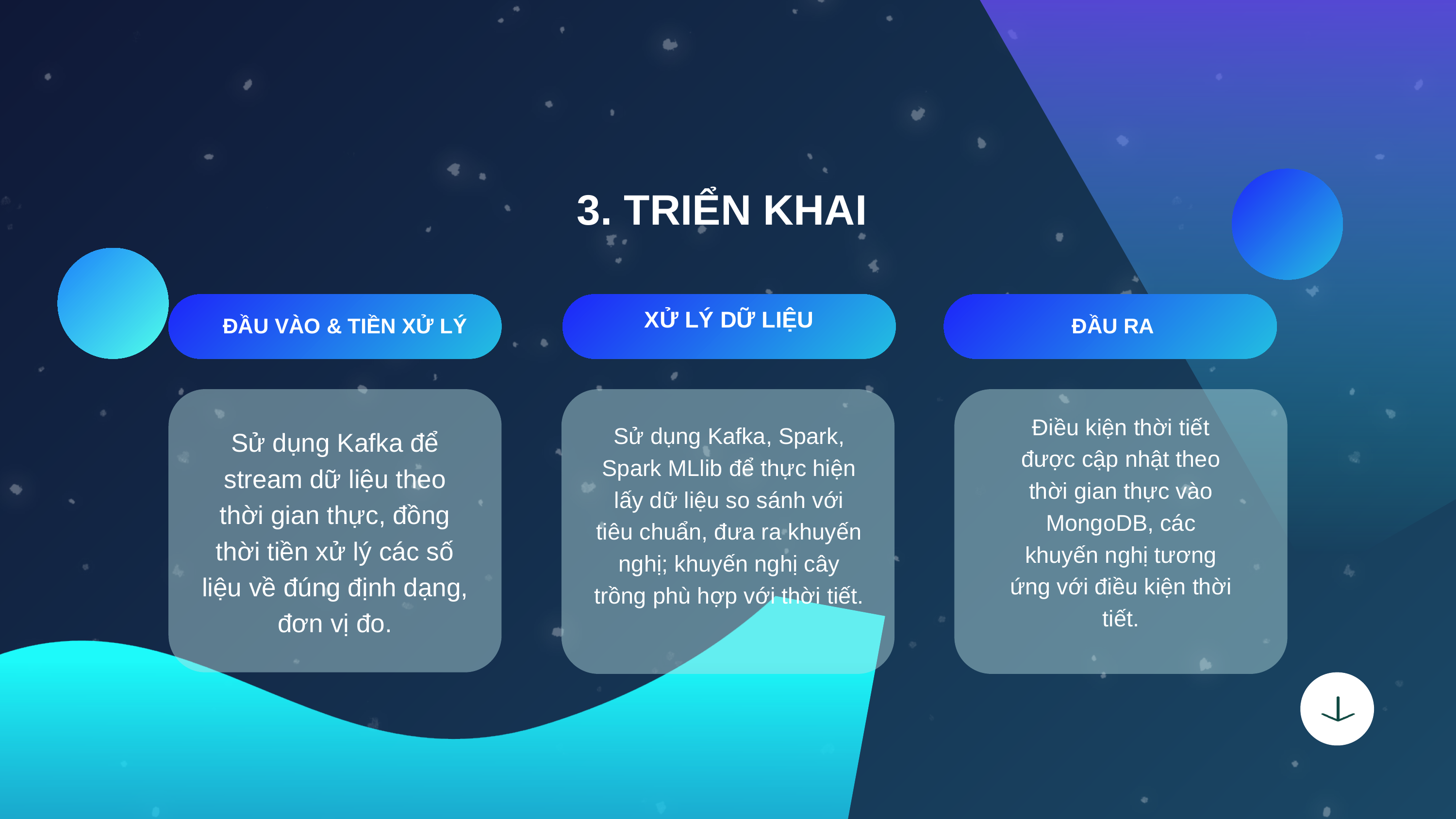

3. TRIỂN KHAI

XỬ LÝ DỮ LIỆU

ĐẦU VÀO & TIỀN XỬ LÝ
ĐẦU RA

Điều kiện thời tiết được cập nhật theo thời gian thực vào MongoDB, các khuyến nghị tương ứng với điều kiện thời tiết.
Sử dụng Kafka, Spark, Spark MLlib để thực hiện lấy dữ liệu so sánh với tiêu chuẩn, đưa ra khuyến nghị; khuyến nghị cây trồng phù hợp với thời tiết.
Sử dụng Kafka để stream dữ liệu theo thời gian thực, đồng thời tiền xử lý các số liệu về đúng định dạng, đơn vị đo.